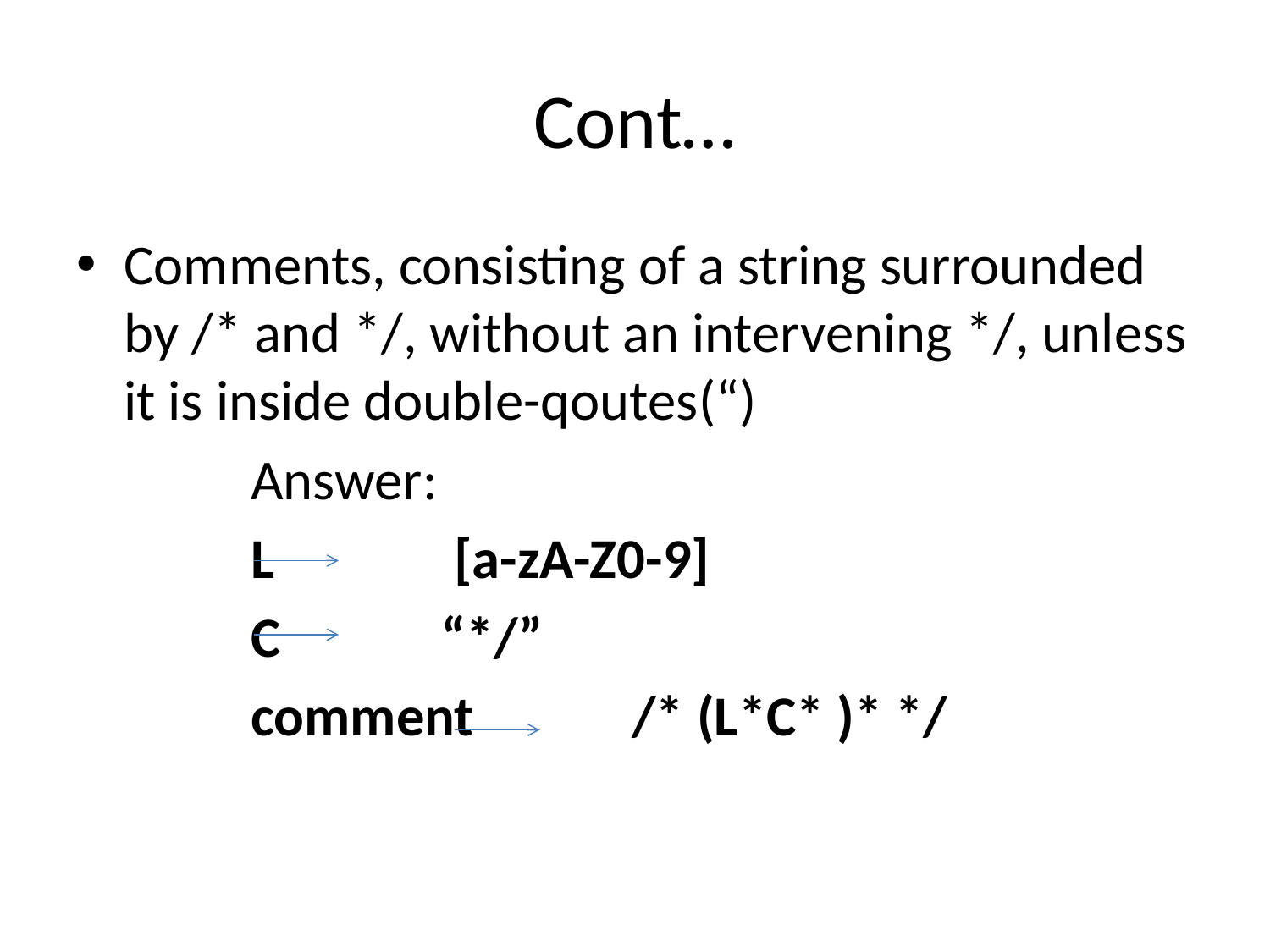

# Cont…
Comments, consisting of a string surrounded by /* and */, without an intervening */, unless it is inside double-qoutes(“)
		Answer:
		L 	      [a-zA-Z0-9]
		C	     “*/”
		comment	  	/* (L*C* )* */